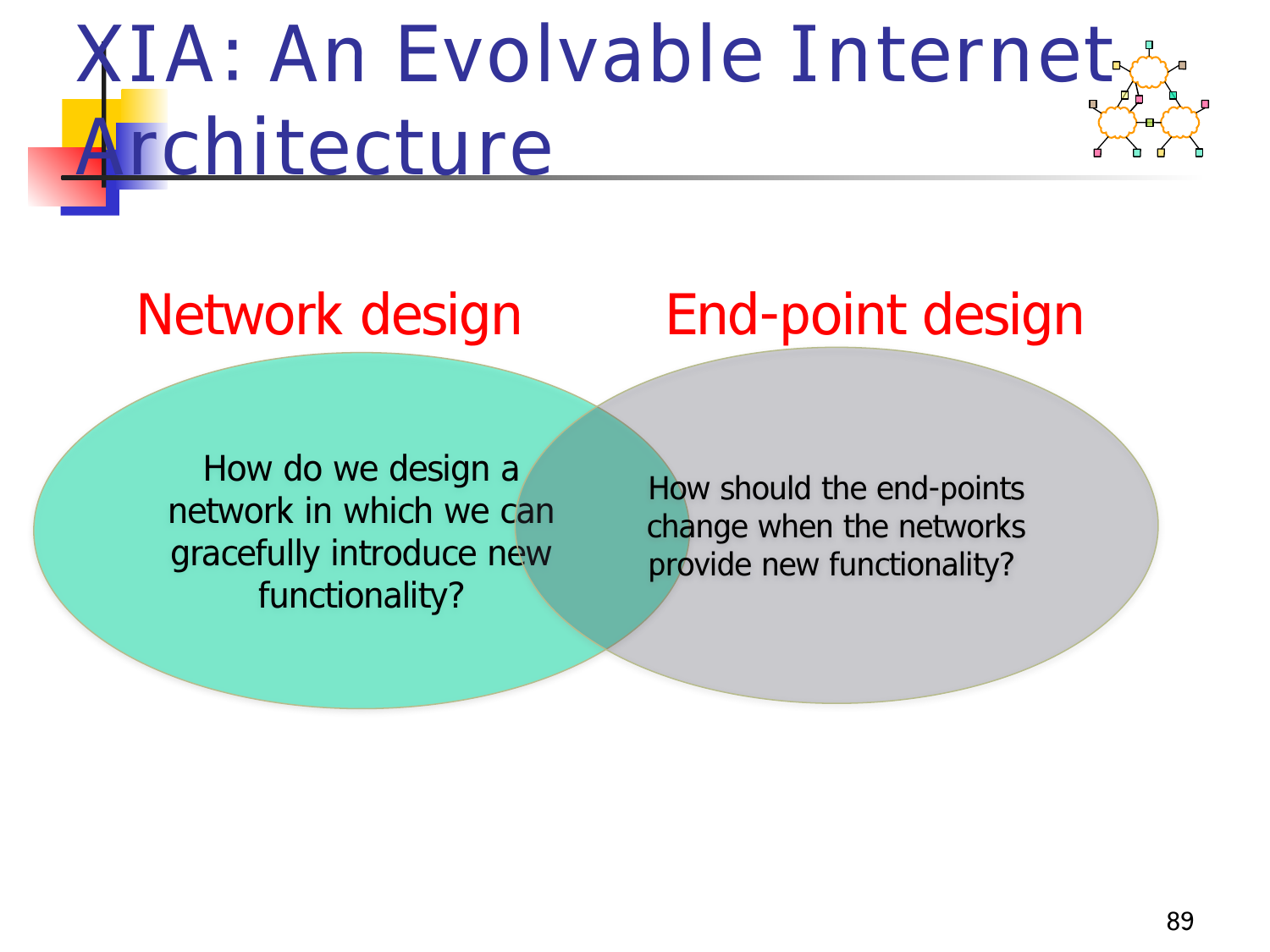

# XIA: An Evolvable Internet Architecture
Network design
End-point design
How should the end-points change when the networks provide new functionality?
How do we design a network in which we can gracefully introduce new functionality?
89